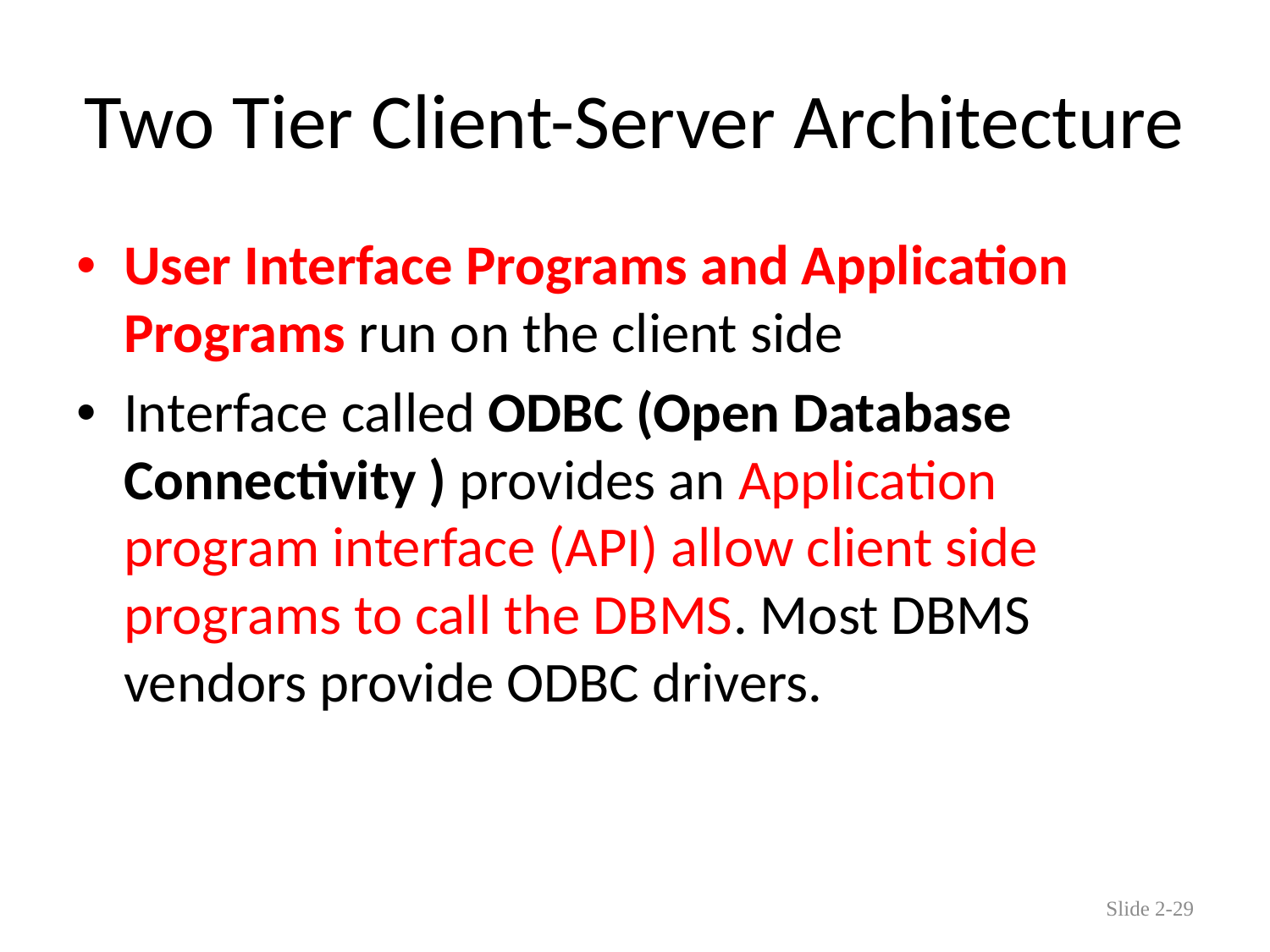

# Two Tier Client-Server Architecture
User Interface Programs and Application Programs run on the client side
Interface called ODBC (Open Database Connectivity ) provides an Application program interface (API) allow client side programs to call the DBMS. Most DBMS vendors provide ODBC drivers.
Slide 2-29